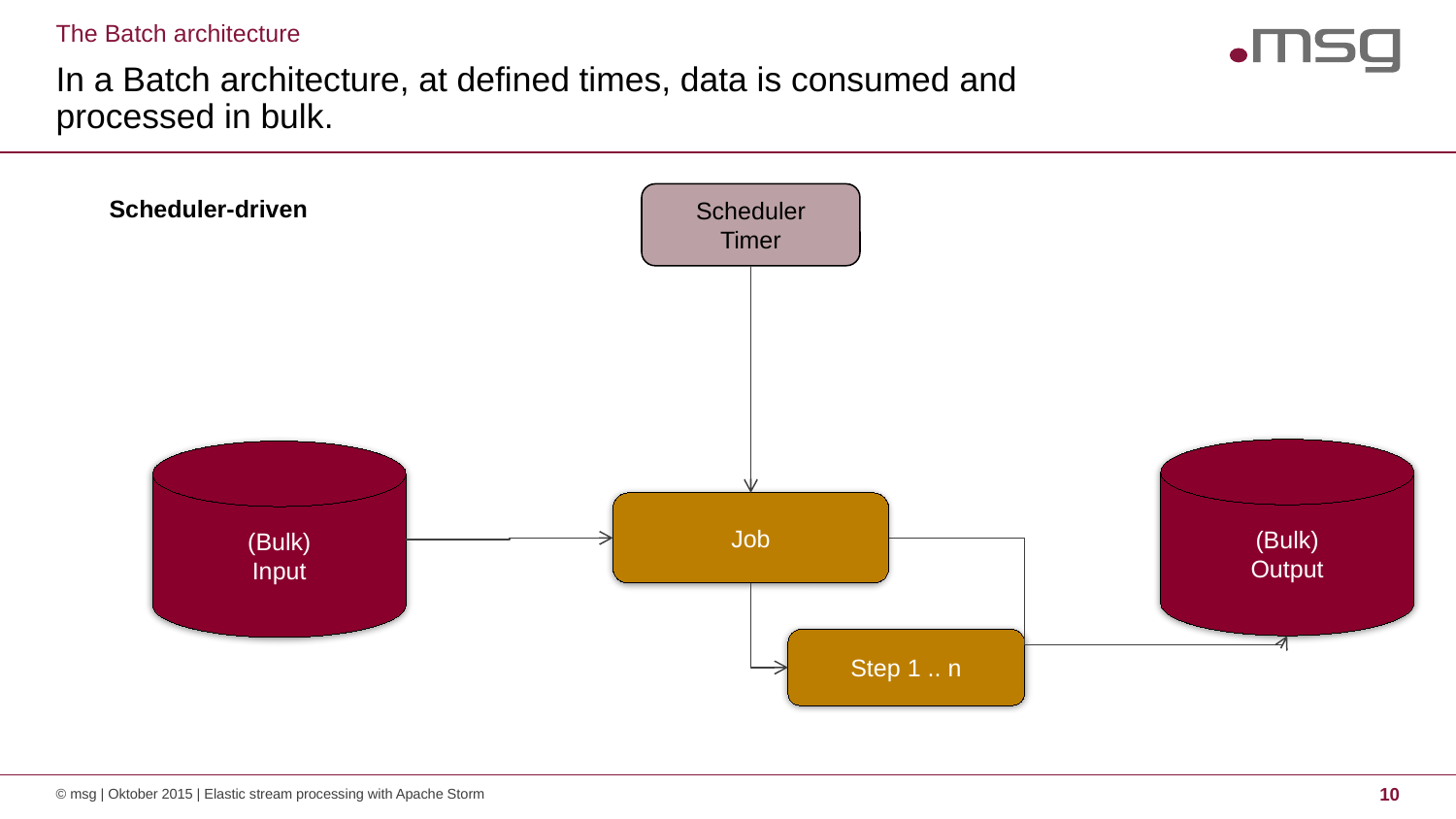

The Batch architecture
# In a Batch architecture, at defined times, data is consumed and processed in bulk.
Scheduler
Timer
Scheduler-driven
(Bulk)
Output
(Bulk)
Input
Job
Step 1 .. n

© msg | Oktober 2015 | Elastic stream processing with Apache Storm
10